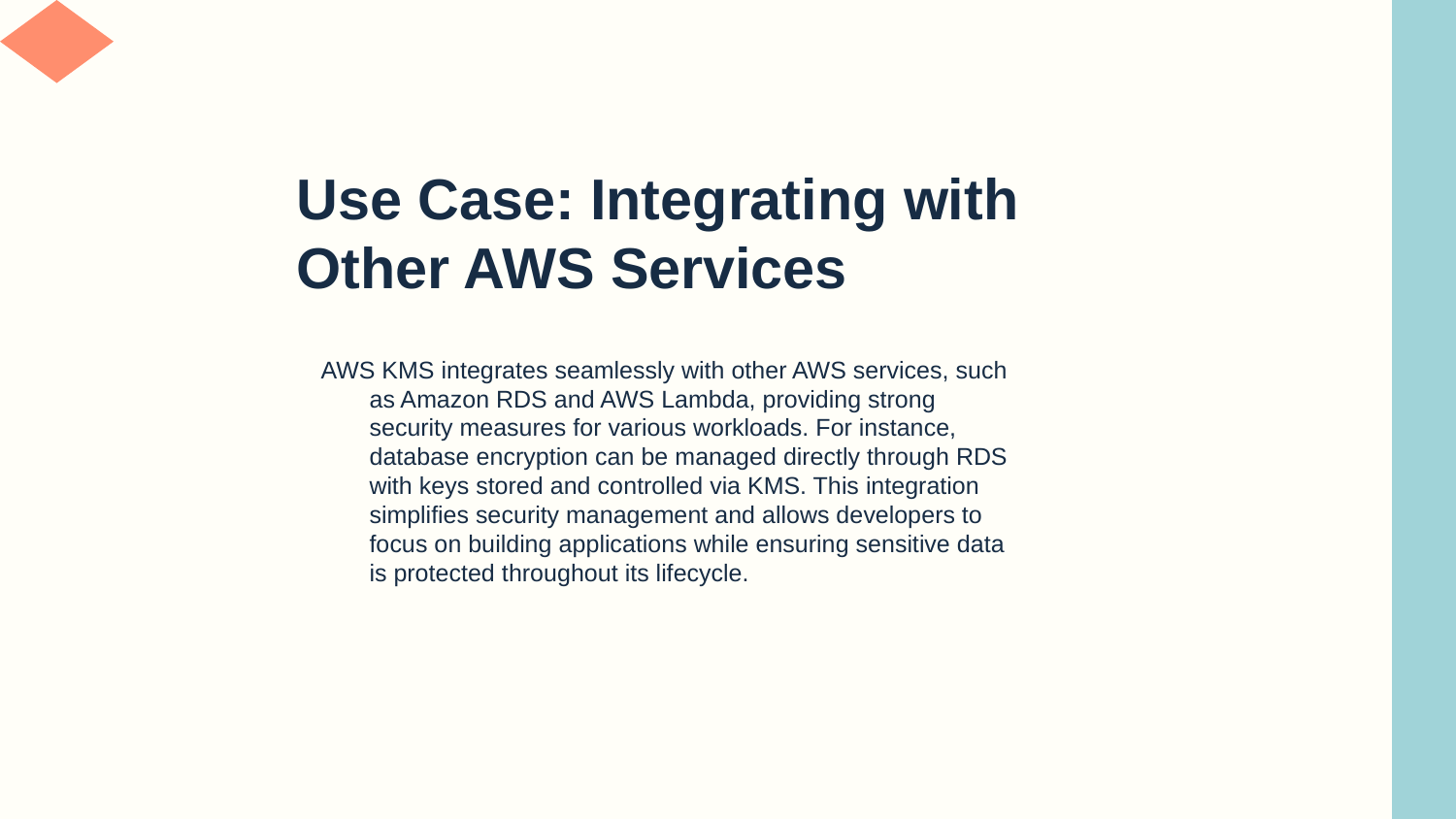

# Use Case: Integrating with Other AWS Services
AWS KMS integrates seamlessly with other AWS services, such as Amazon RDS and AWS Lambda, providing strong security measures for various workloads. For instance, database encryption can be managed directly through RDS with keys stored and controlled via KMS. This integration simplifies security management and allows developers to focus on building applications while ensuring sensitive data is protected throughout its lifecycle.